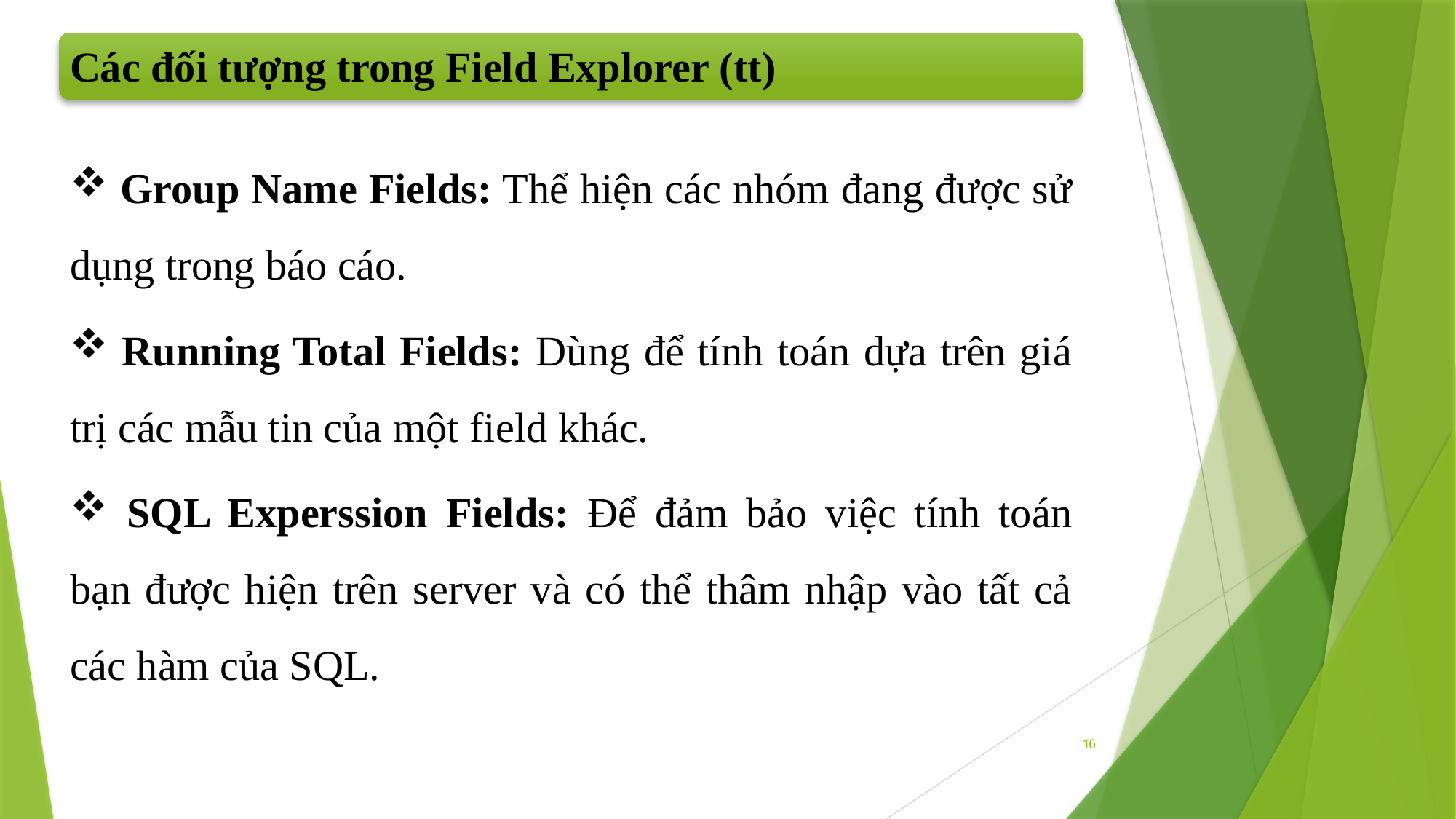

Các đối tượng trong Field Explorer (tt)
 Group Name Fields: Thể hiện các nhóm đang được sử dụng trong báo cáo.
 Running Total Fields: Dùng để tính toán dựa trên giá trị các mẫu tin của một field khác.
 SQL Experssion Fields: Để đảm bảo việc tính toán bạn được hiện trên server và có thể thâm nhập vào tất cả các hàm của SQL.
16